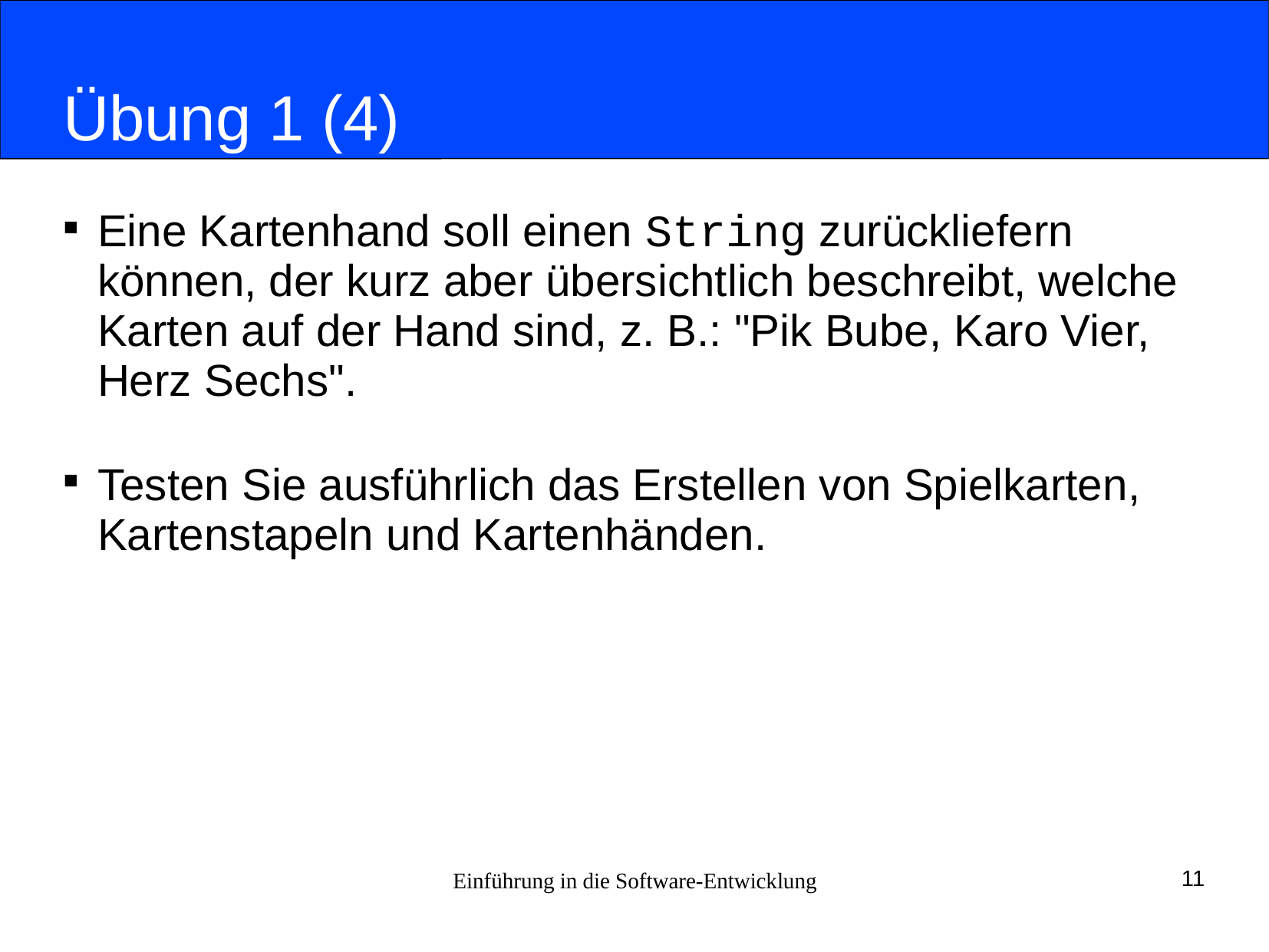

# Übung 1 (4)
Eine Kartenhand soll einen String zurückliefern können, der kurz aber übersichtlich beschreibt, welche Karten auf der Hand sind, z. B.: "Pik Bube, Karo Vier, Herz Sechs".
Testen Sie ausführlich das Erstellen von Spielkarten, Kartenstapeln und Kartenhänden.

Einführung in die Software-Entwicklung
11